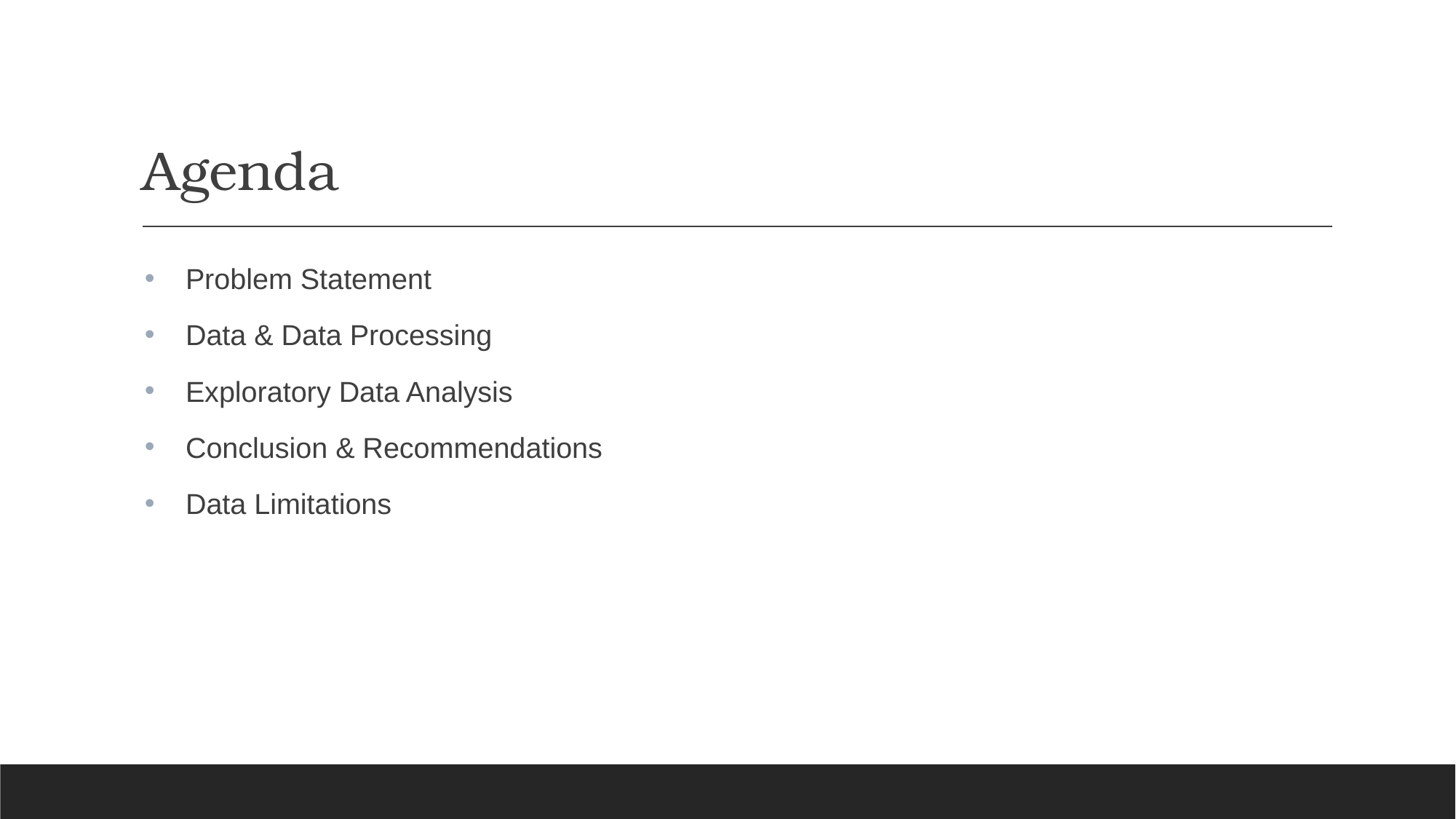

# Agenda
Problem Statement
Data & Data Processing
Exploratory Data Analysis
Conclusion & Recommendations
Data Limitations